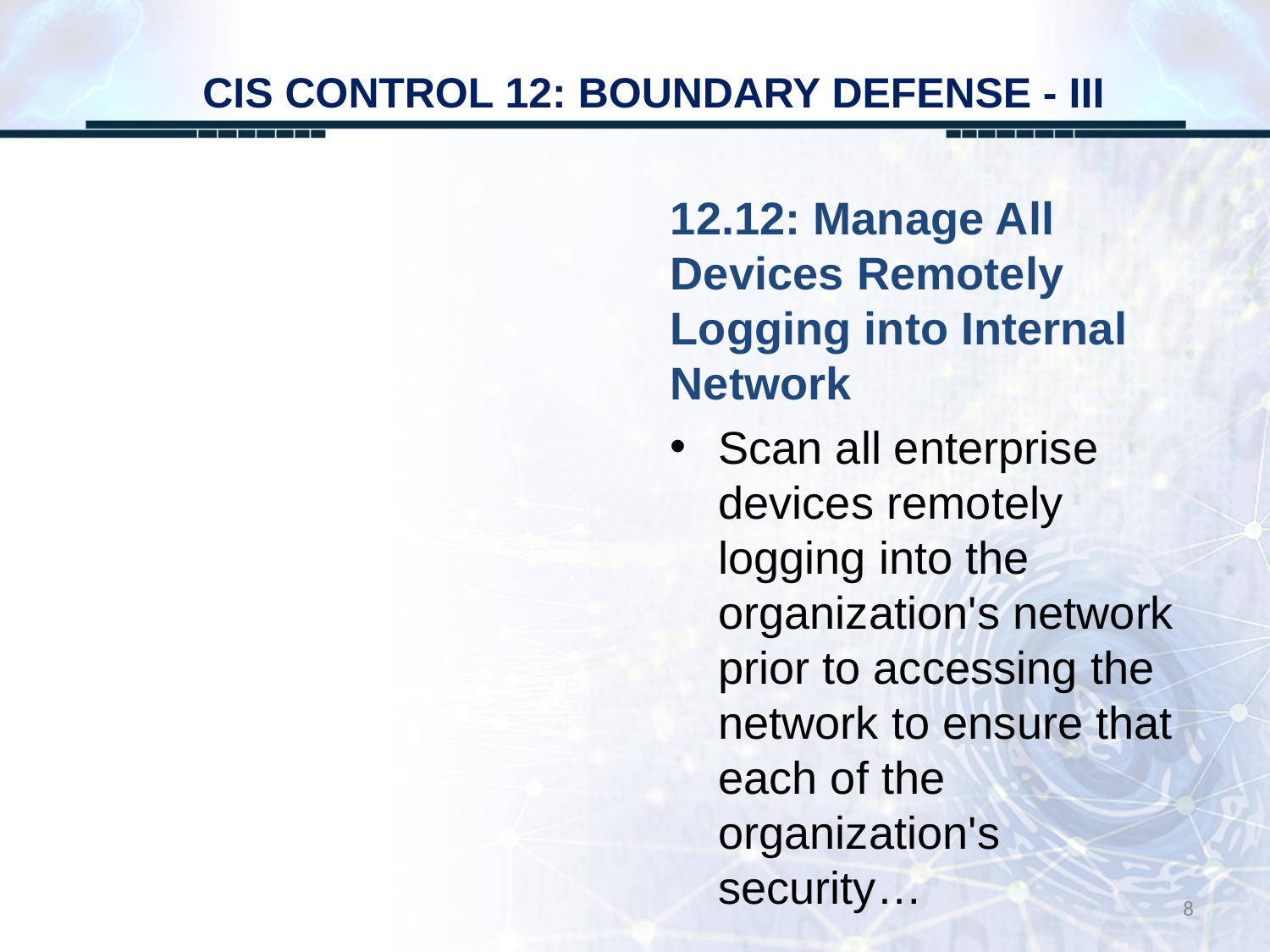

# CIS CONTROL 12: BOUNDARY DEFENSE - III
12.12: Manage All Devices Remotely Logging into Internal Network
Scan all enterprise devices remotely logging into the organization's network prior to accessing the network to ensure that each of the organization's security…
8